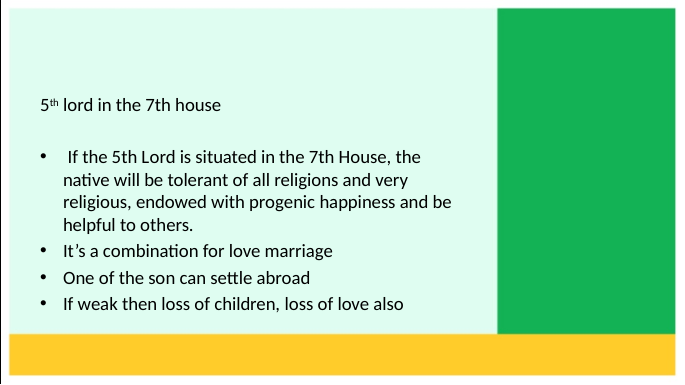

5th lord in the 7th house

 If the 5th Lord is situated in the 7th House, the native will be tolerant of all religions and very religious, endowed with progenic happiness and be helpful to others.
It’s a combination for love marriage
One of the son can settle abroad
If weak then loss of children, loss of love also